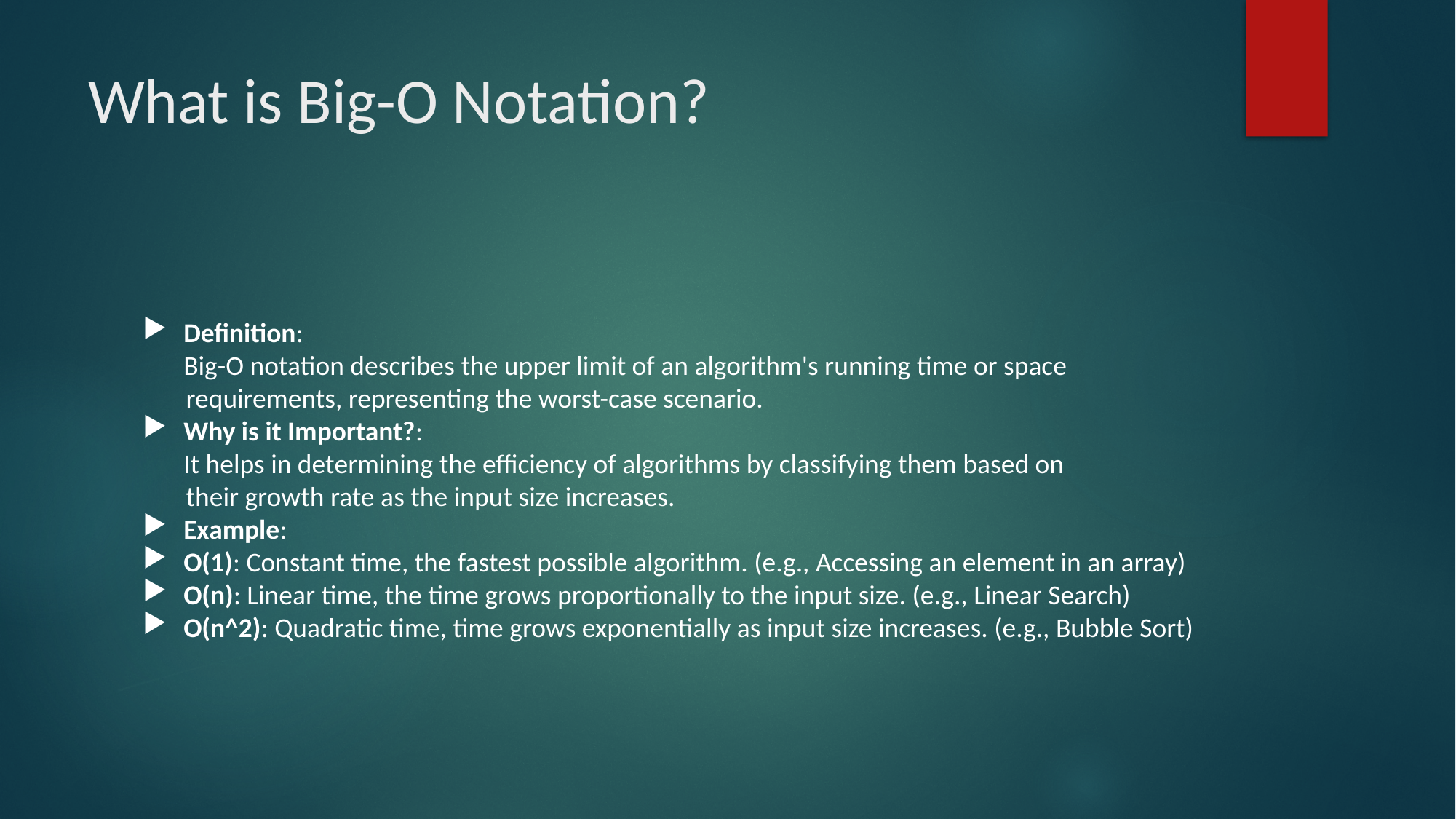

# What is Big-O Notation?
Definition:
Big-O notation describes the upper limit of an algorithm's running time or space
       requirements, representing the worst-case scenario.
Why is it Important?:
It helps in determining the efficiency of algorithms by classifying them based on
       their growth rate as the input size increases.
Example:
O(1): Constant time, the fastest possible algorithm. (e.g., Accessing an element in an array)
O(n): Linear time, the time grows proportionally to the input size. (e.g., Linear Search)
O(n^2): Quadratic time, time grows exponentially as input size increases. (e.g., Bubble Sort)